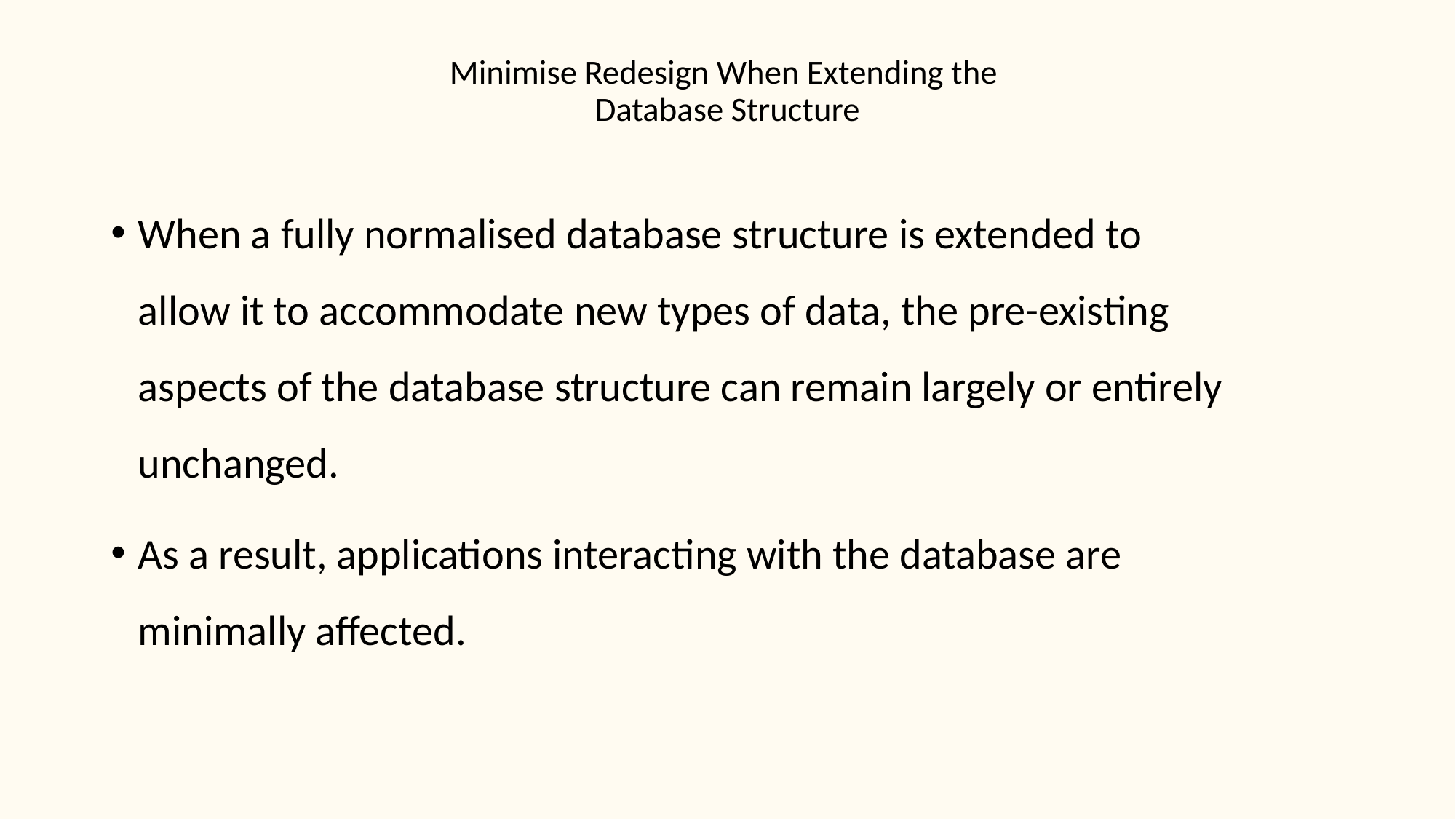

# Minimise Redesign When Extending the Database Structure
When a fully normalised database structure is extended to
allow it to accommodate new types of data, the pre-existing
aspects of the database structure can remain largely or entirely unchanged.
As a result, applications interacting with the database are
minimally affected.